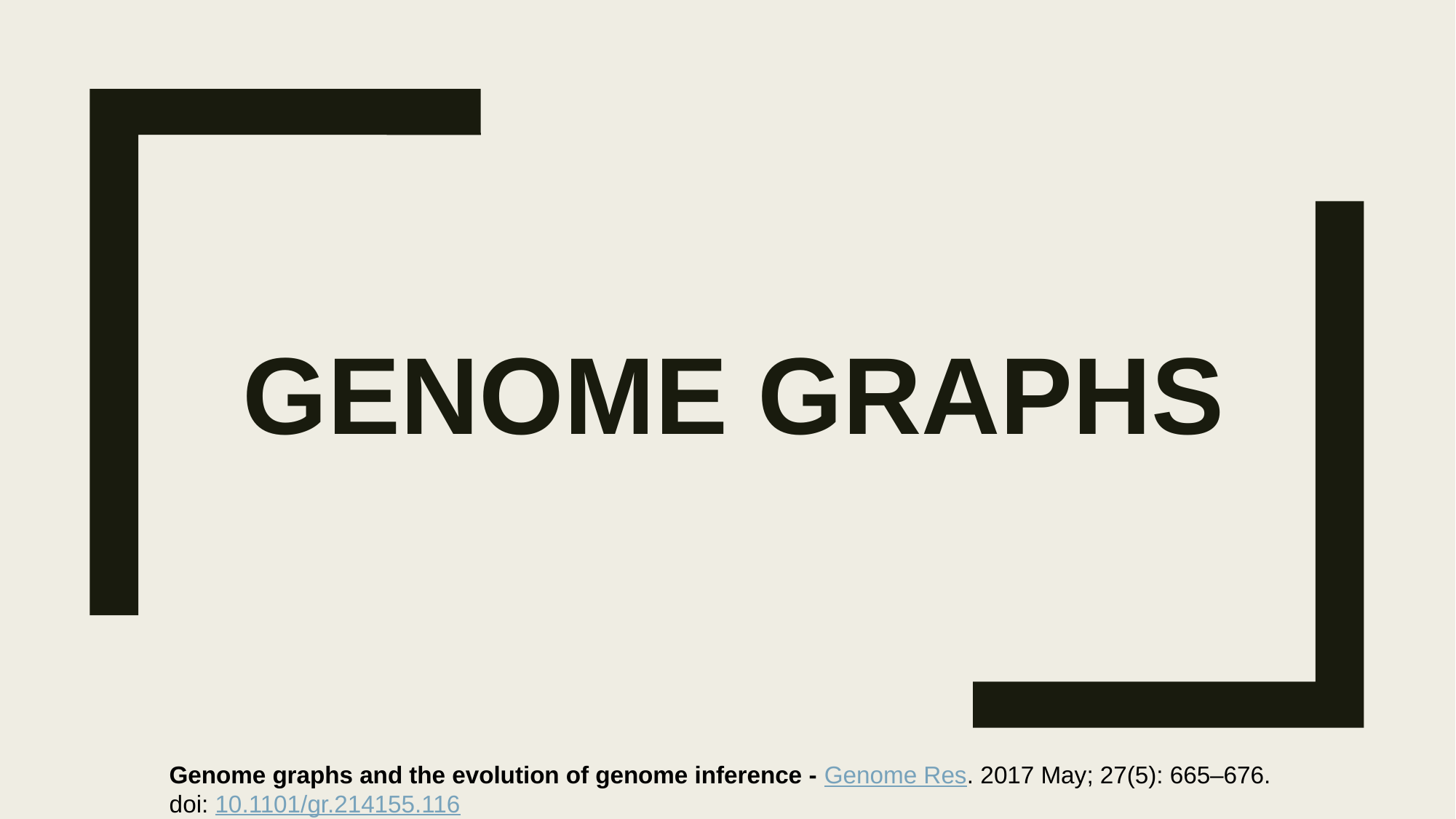

# Genome Graphs
Genome graphs and the evolution of genome inference - Genome Res. 2017 May; 27(5): 665–676.
doi: 10.1101/gr.214155.116